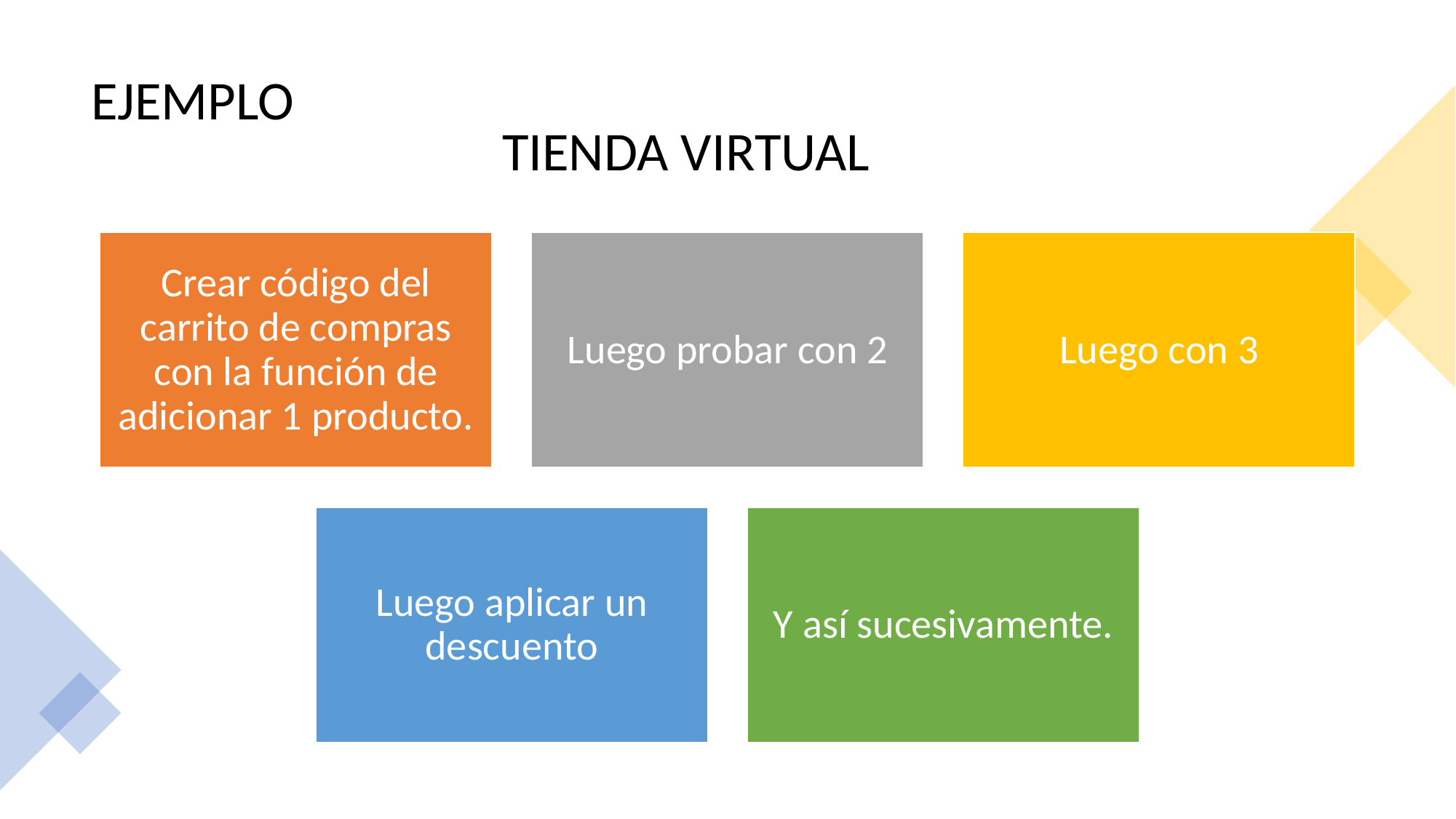

# EJEMPLO
TIENDA VIRTUAL

Crear código del carrito de compras con la función de adicionar 1 producto.
Luego probar con 2
Luego con 3
Luego aplicar un descuento
Y así sucesivamente.